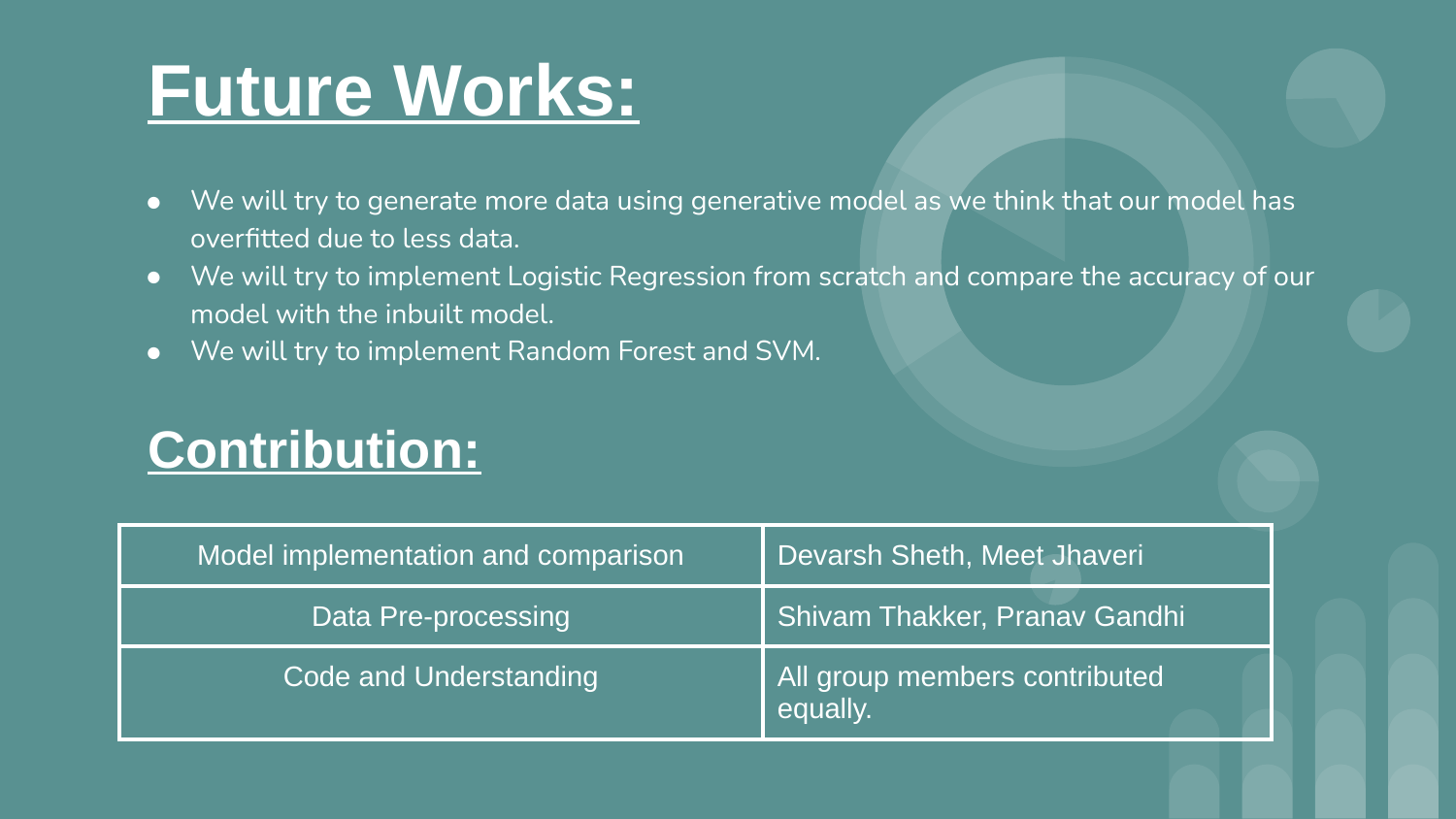

# Future Works:
We will try to generate more data using generative model as we think that our model has overfitted due to less data.
We will try to implement Logistic Regression from scratch and compare the accuracy of our model with the inbuilt model.
We will try to implement Random Forest and SVM.
Contribution:
| Model implementation and comparison | Devarsh Sheth, Meet Jhaveri |
| --- | --- |
| Data Pre-processing | Shivam Thakker, Pranav Gandhi |
| Code and Understanding | All group members contributed equally. |